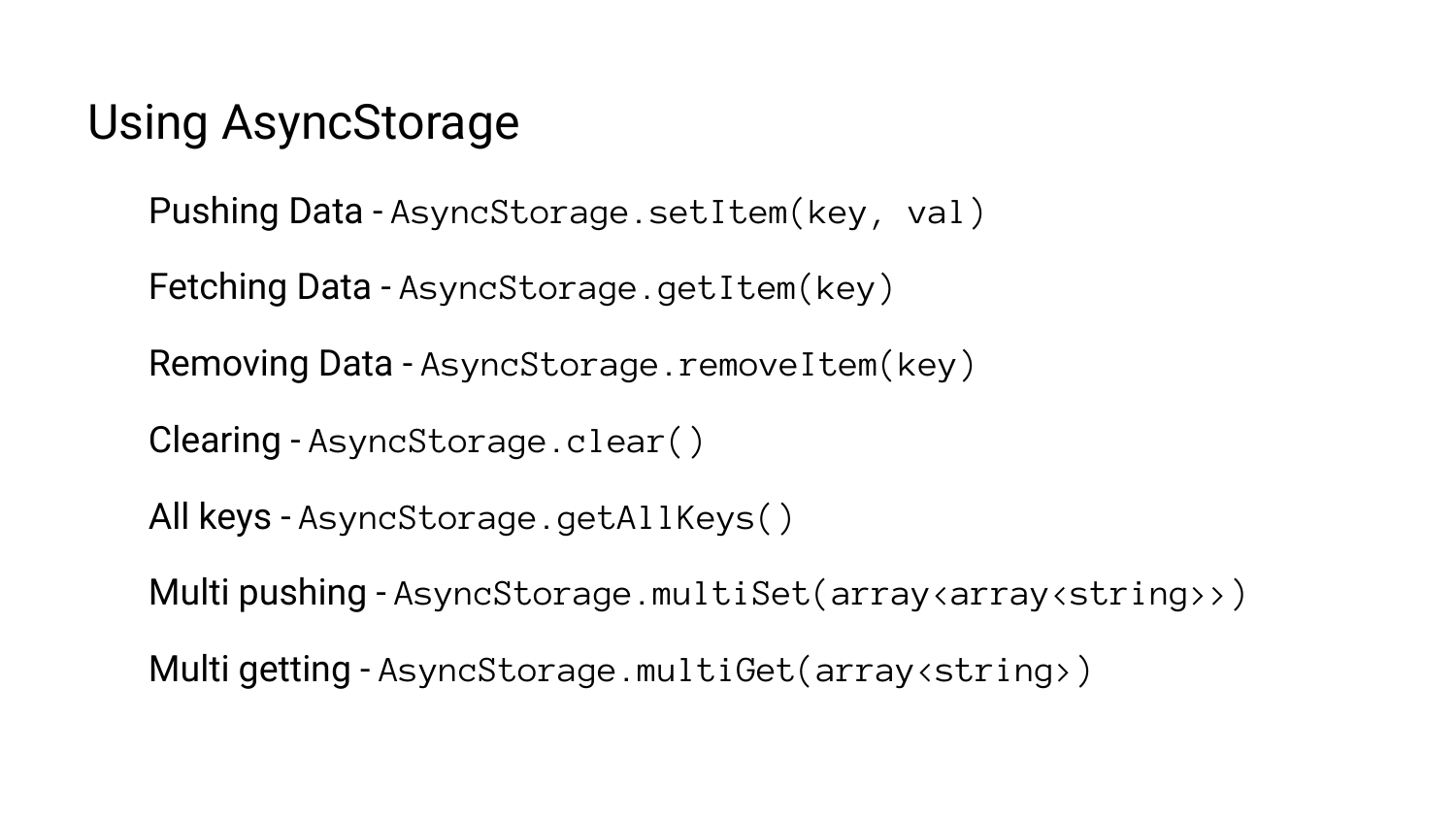

Using AsyncStorage
Pushing Data - AsyncStorage.setItem(key, val)
Fetching Data - AsyncStorage.getItem(key)
Removing Data - AsyncStorage.removeItem(key)

Clearing - AsyncStorage.clear()

All keys - AsyncStorage.getAllKeys()

Multi pushing - AsyncStorage.multiSet(array<array<string>>)
Multi getting - AsyncStorage.multiGet(array<string>)